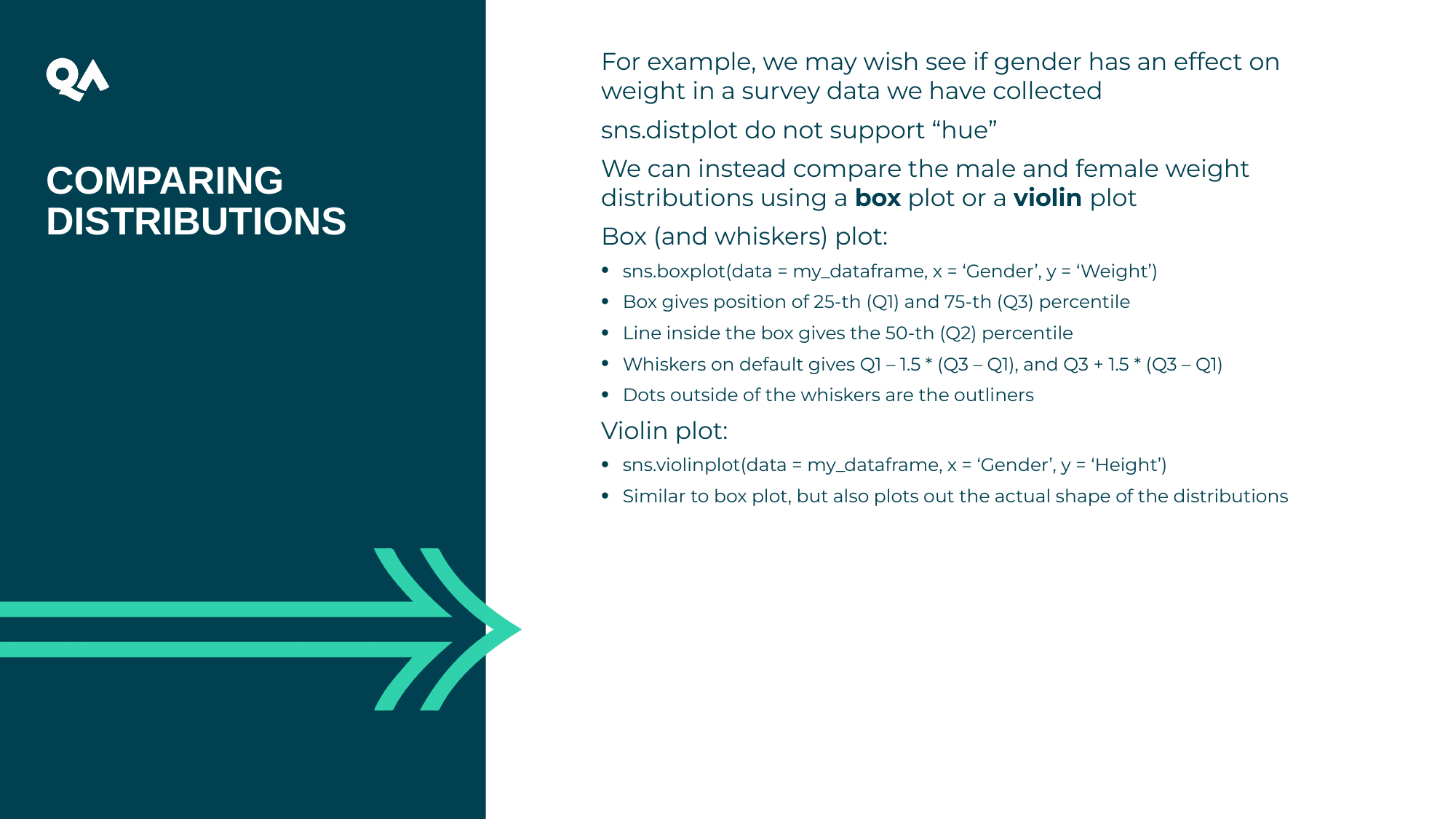

36
For example, we may wish see if gender has an effect on weight in a survey data we have collected
sns.distplot do not support “hue”
We can instead compare the male and female weight distributions using a box plot or a violin plot
Box (and whiskers) plot:
sns.boxplot(data = my_dataframe, x = ‘Gender’, y = ‘Weight’)
Box gives position of 25-th (Q1) and 75-th (Q3) percentile
Line inside the box gives the 50-th (Q2) percentile
Whiskers on default gives Q1 – 1.5 * (Q3 – Q1), and Q3 + 1.5 * (Q3 – Q1)
Dots outside of the whiskers are the outliners
Violin plot:
sns.violinplot(data = my_dataframe, x = ‘Gender’, y = ‘Height’)
Similar to box plot, but also plots out the actual shape of the distributions
# Comparing Distributions